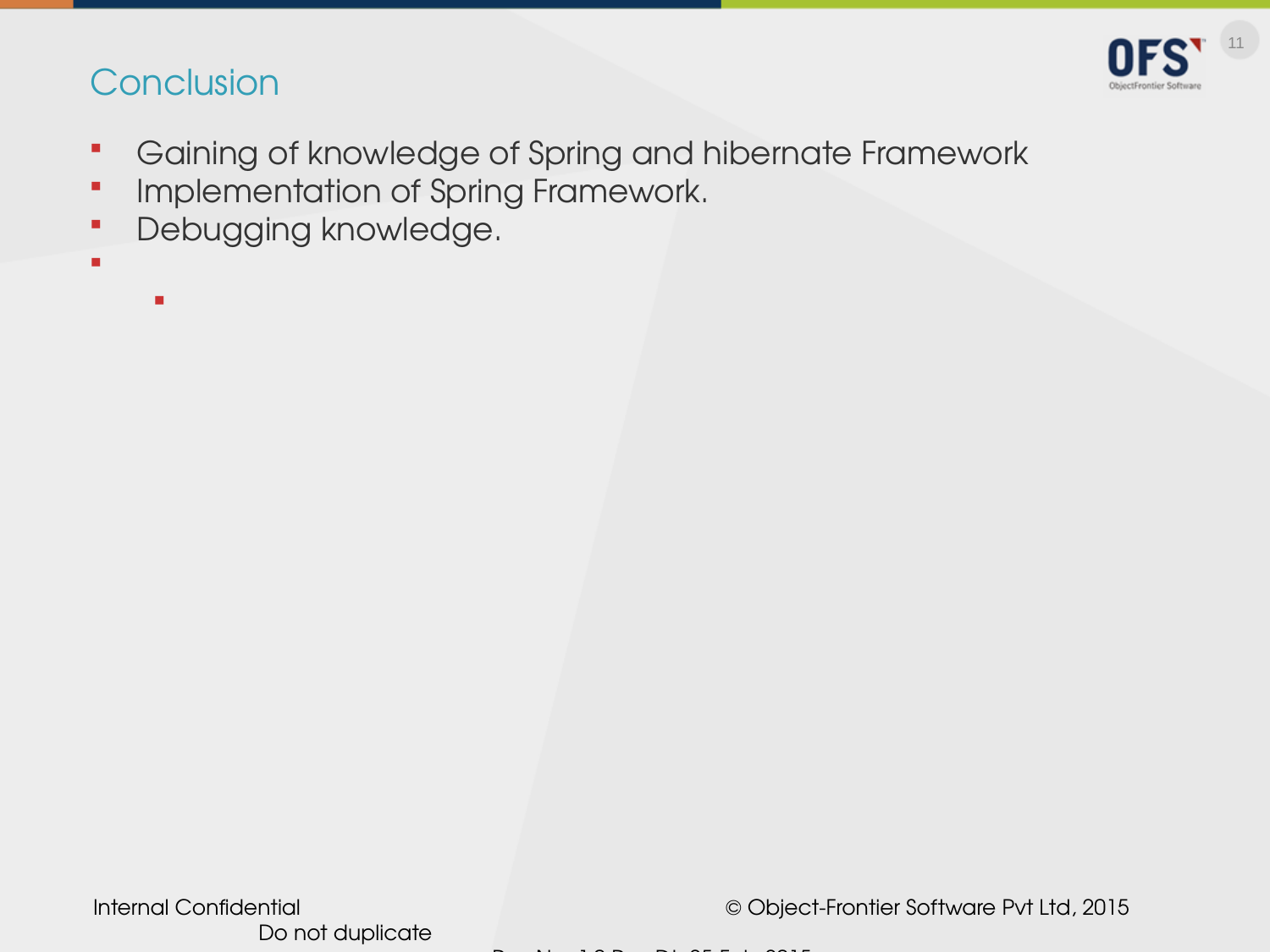

Conclusion
Gaining of knowledge of Spring and hibernate Framework
Implementation of Spring Framework.
Debugging knowledge.